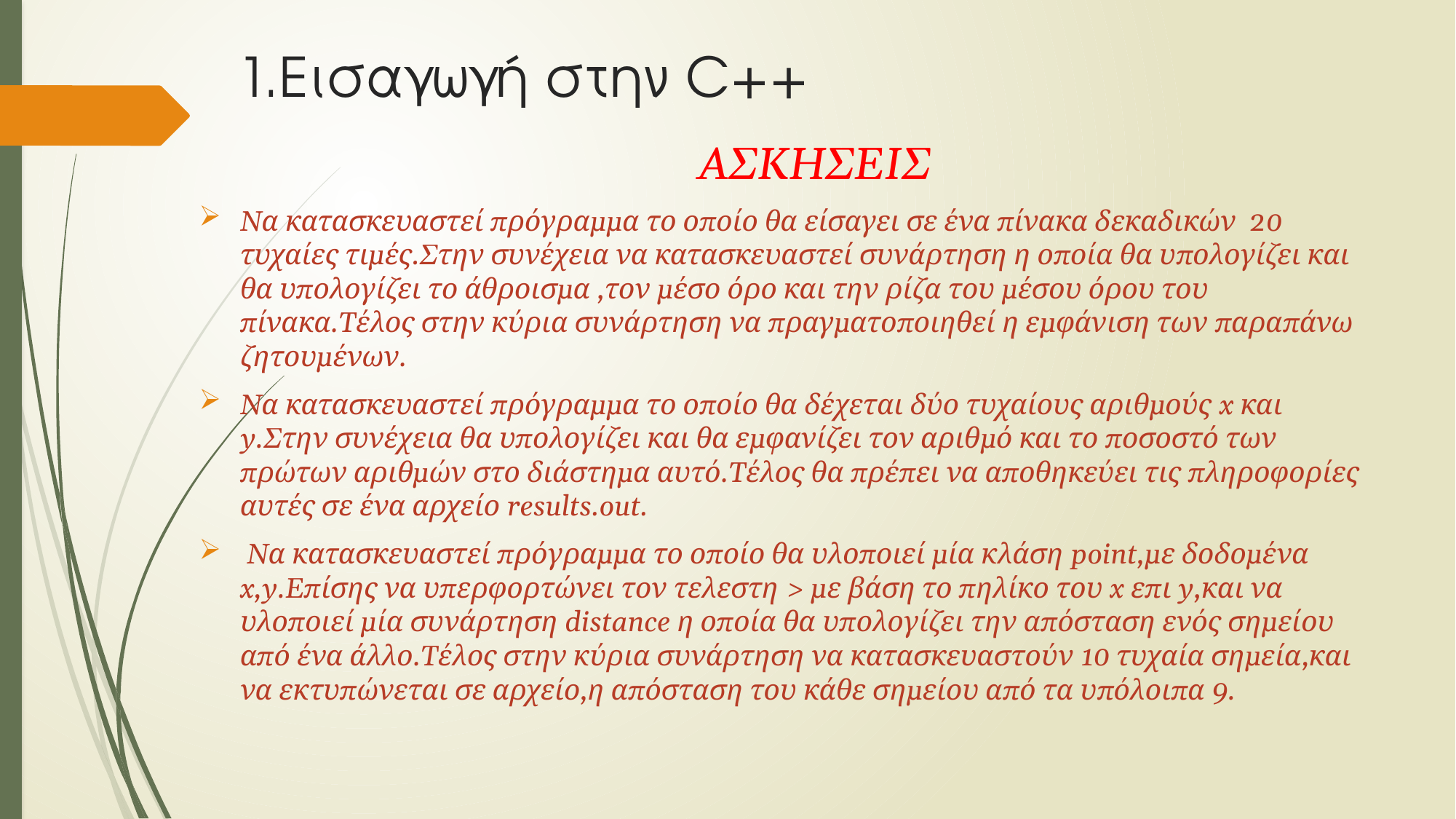

# 1.Εισαγωγή στην C++
ΑΣΚΗΣΕΙΣ
Να κατασκευαστεί πρόγραμμα το οποίο θα είσαγει σε ένα πίνακα δεκαδικών  20 τυχαίες τιμές.Στην συνέχεια να κατασκευαστεί συνάρτηση η οποία θα υπολογίζει και θα υπολογίζει το άθροισμα ,τον μέσο όρο και την ρίζα του μέσου όρου του πίνακα.Τέλος στην κύρια συνάρτηση να πραγματοποιηθεί η εμφάνιση των παραπάνω ζητουμένων.
Να κατασκευαστεί πρόγραμμα το οποίο θα δέχεται δύο τυχαίους αριθμούς x και y.Στην συνέχεια θα υπολογίζει και θα εμφανίζει τον αριθμό και το ποσοστό των πρώτων αριθμών στο διάστημα αυτό.Τέλος θα πρέπει να αποθηκεύει τις πληροφορίες αυτές σε ένα αρχείο results.out.
 Να κατασκευαστεί πρόγραμμα το οποίο θα υλοποιεί μία κλάση point,με δοδομένα x,y.Επίσης να υπερφορτώνει τον τελεστη > με βάση το πηλίκο του x επι y,και να υλοποιεί μία συνάρτηση distance η οποία θα υπολογίζει την απόσταση ενός σημείου από ένα άλλο.Τέλος στην κύρια συνάρτηση να κατασκευαστούν 10 τυχαία σημεία,και να εκτυπώνεται σε αρχείο,η απόσταση του κάθε σημείου από τα υπόλοιπα 9.